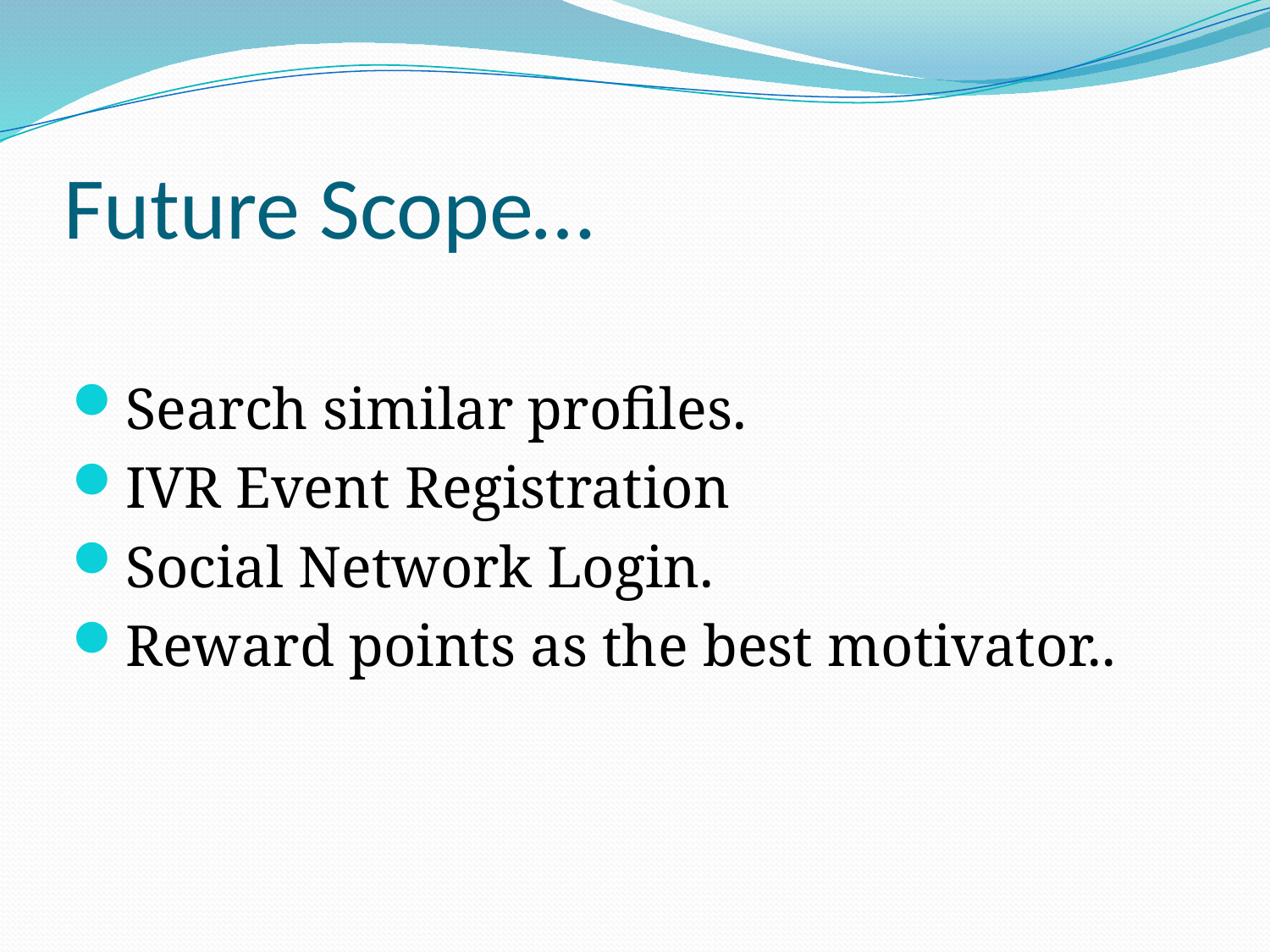

# Future Scope…

Search similar profiles.
IVR Event Registration
Social Network Login.
Reward points as the best motivator..